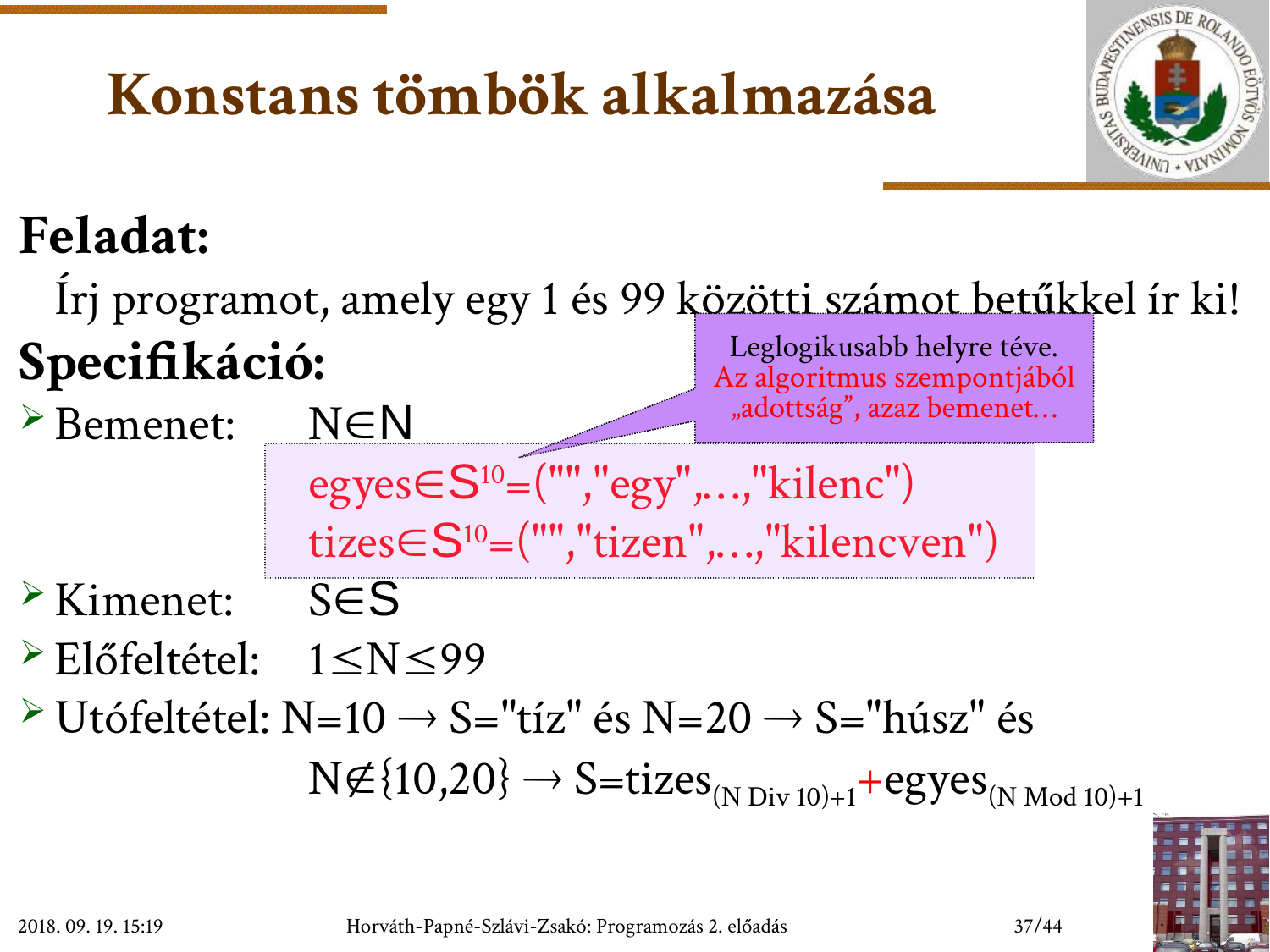

# Konstans tömbök alkalmazása
Feladat:
	Írj programot, amely egy 1 és 99 közötti számot betűkkel ír ki!
Specifikáció:
Bemenet:	N∈N
			egyes∈S10=("","egy",…,"kilenc")
			tizes∈S10=("","tizen",…,"kilencven")
Kimenet:	S∈S
Előfeltétel:	1≤N≤99
Utófeltétel: N=10 → S="tíz" és N=20 → S="húsz" és
		N∉{10,20} → S=tizes(N Div 10)+1+egyes(N Mod 10)+1

Leglogikusabb helyre téve.
Az algoritmus szempontjából „adottság”, azaz bemenet…

2018. 09. 19. 15:19
Horváth-Papné-Szlávi-Zsakó: Programozás 2. előadás
37/44